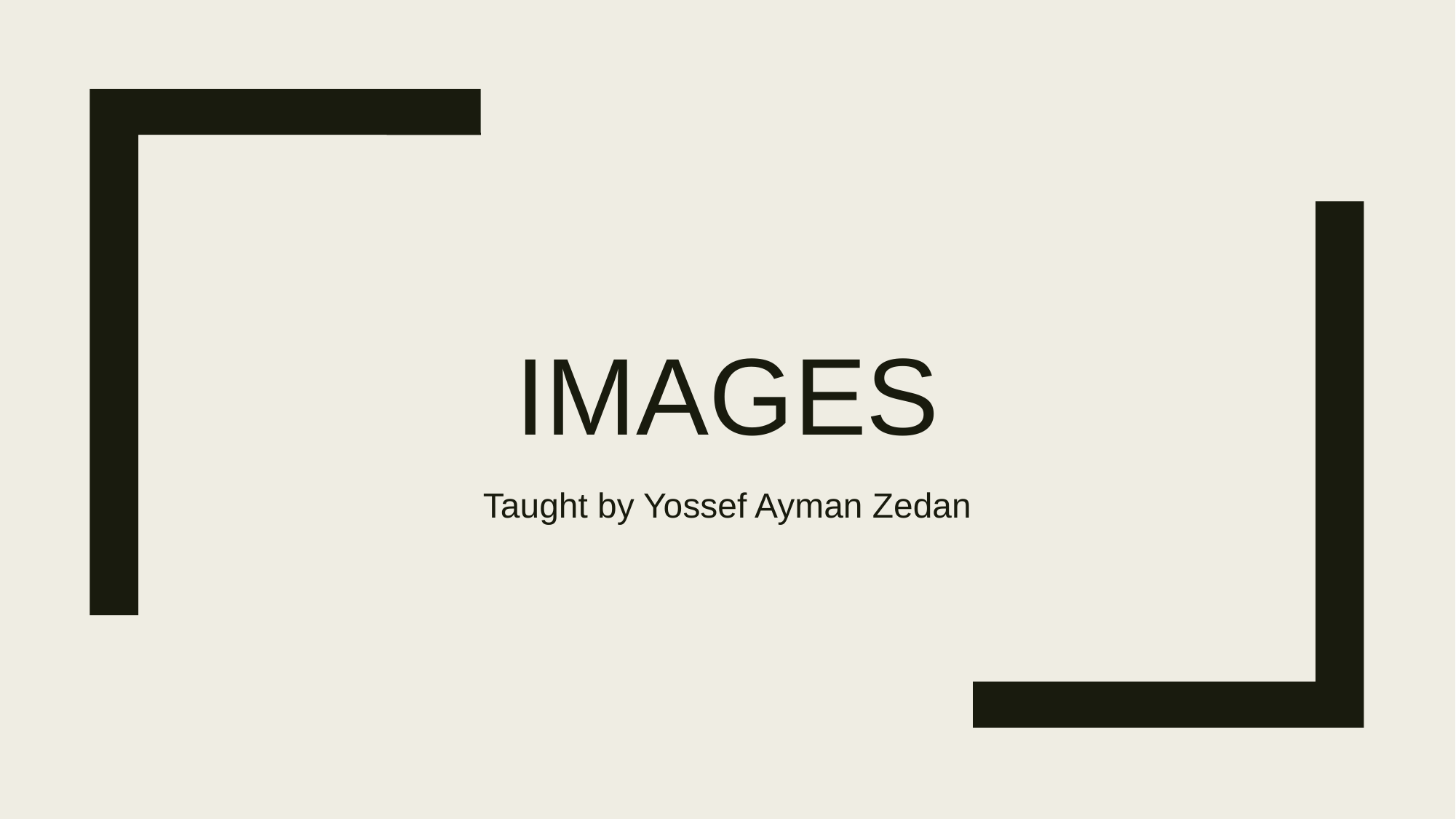

# Images
Taught by Yossef Ayman Zedan